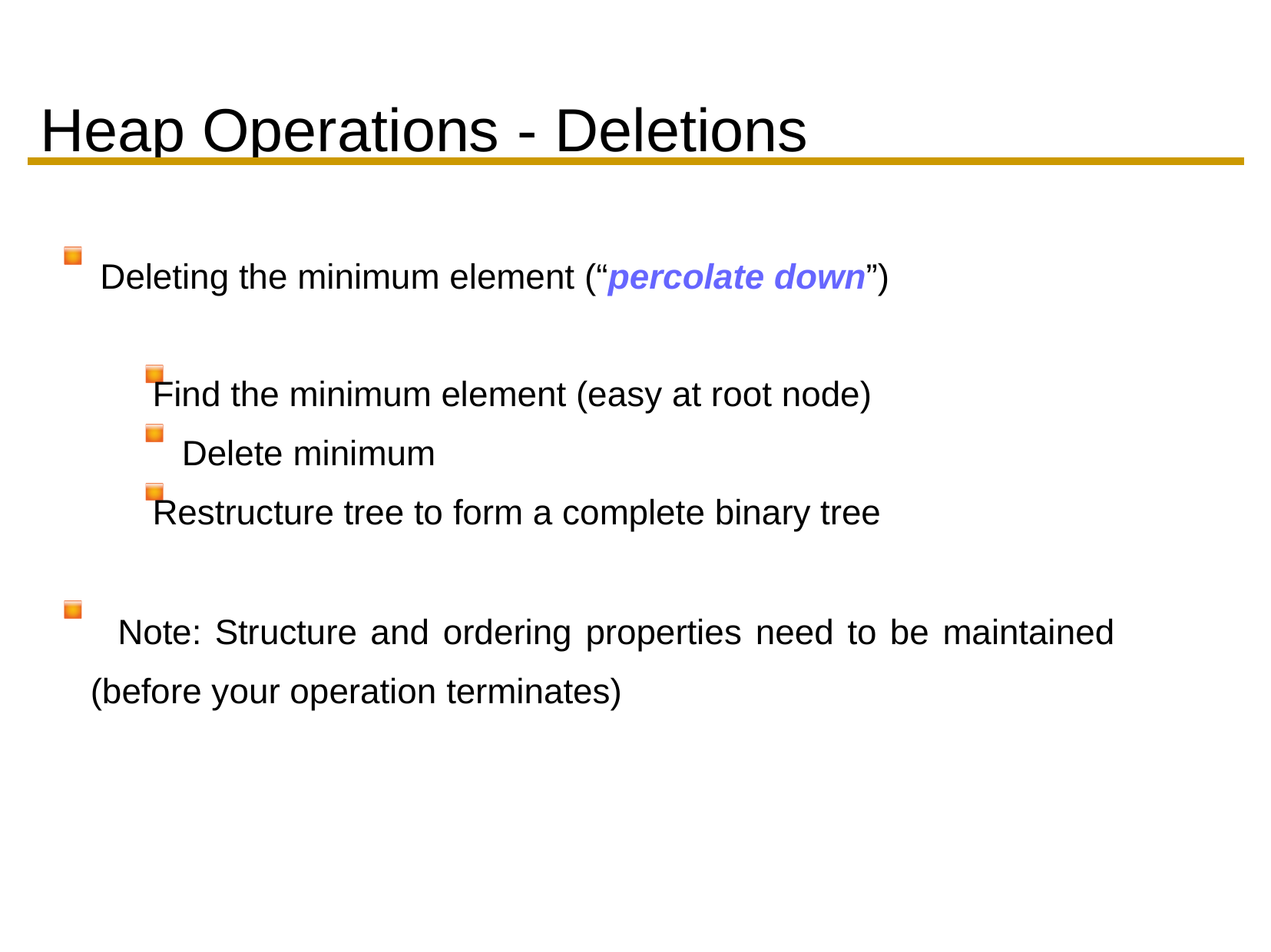

Heap Operations	- Deletions

Deleting the minimum element (“percolate down”) Methodology:
Find the minimum element (easy at root node) Delete minimum
Restructure tree to form a complete binary tree

Note: Structure and ordering properties need to be maintained (before your operation terminates)